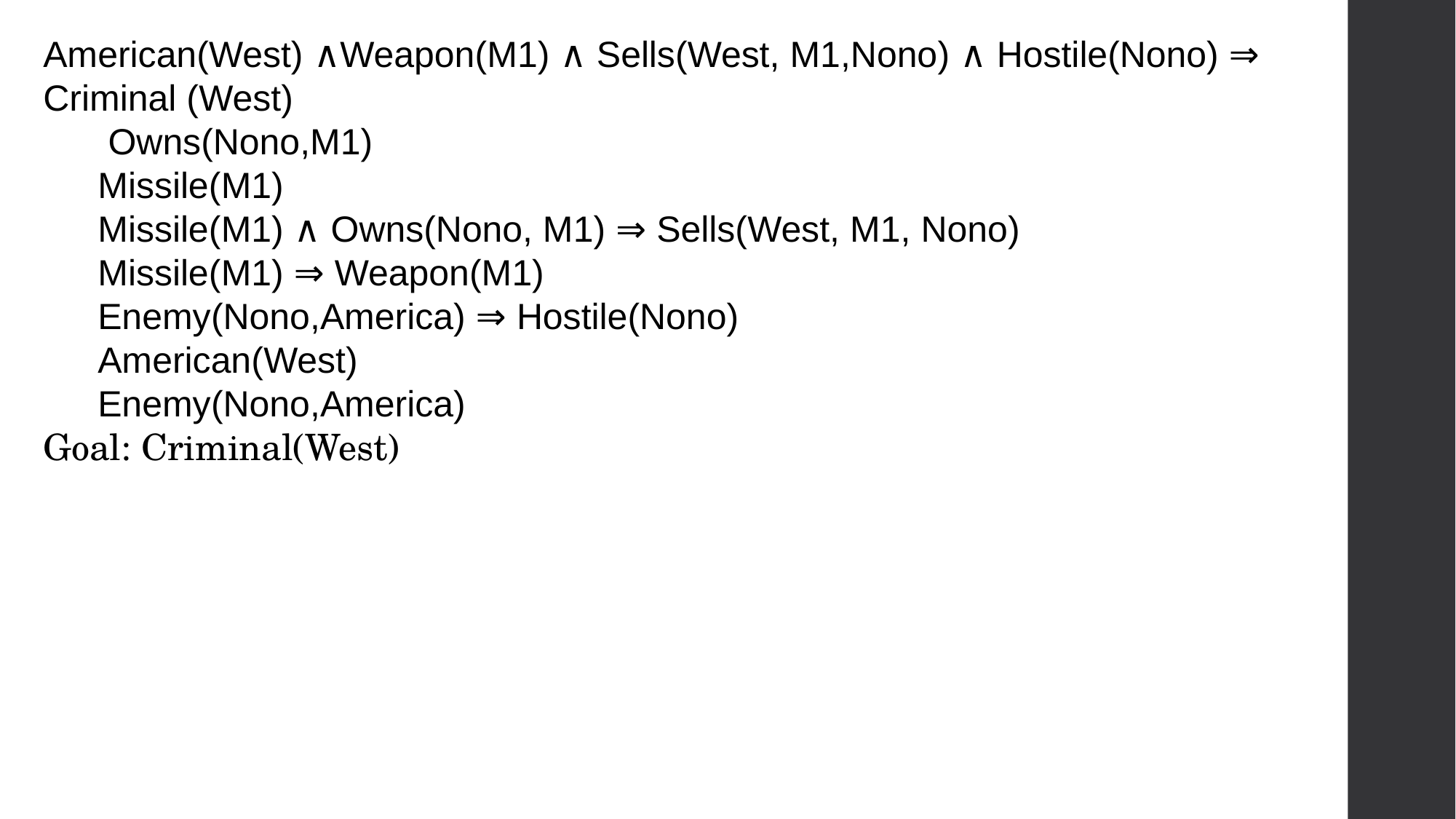

American(West) ∧Weapon(M1) ∧ Sells(West, M1,Nono) ∧ Hostile(Nono) ⇒ Criminal (West)
 Owns(Nono,M1)
Missile(M1)
Missile(M1) ∧ Owns(Nono, M1) ⇒ Sells(West, M1, Nono)
Missile(M1) ⇒ Weapon(M1)
Enemy(Nono,America) ⇒ Hostile(Nono)
American(West)
Enemy(Nono,America)
Goal: Criminal(West)